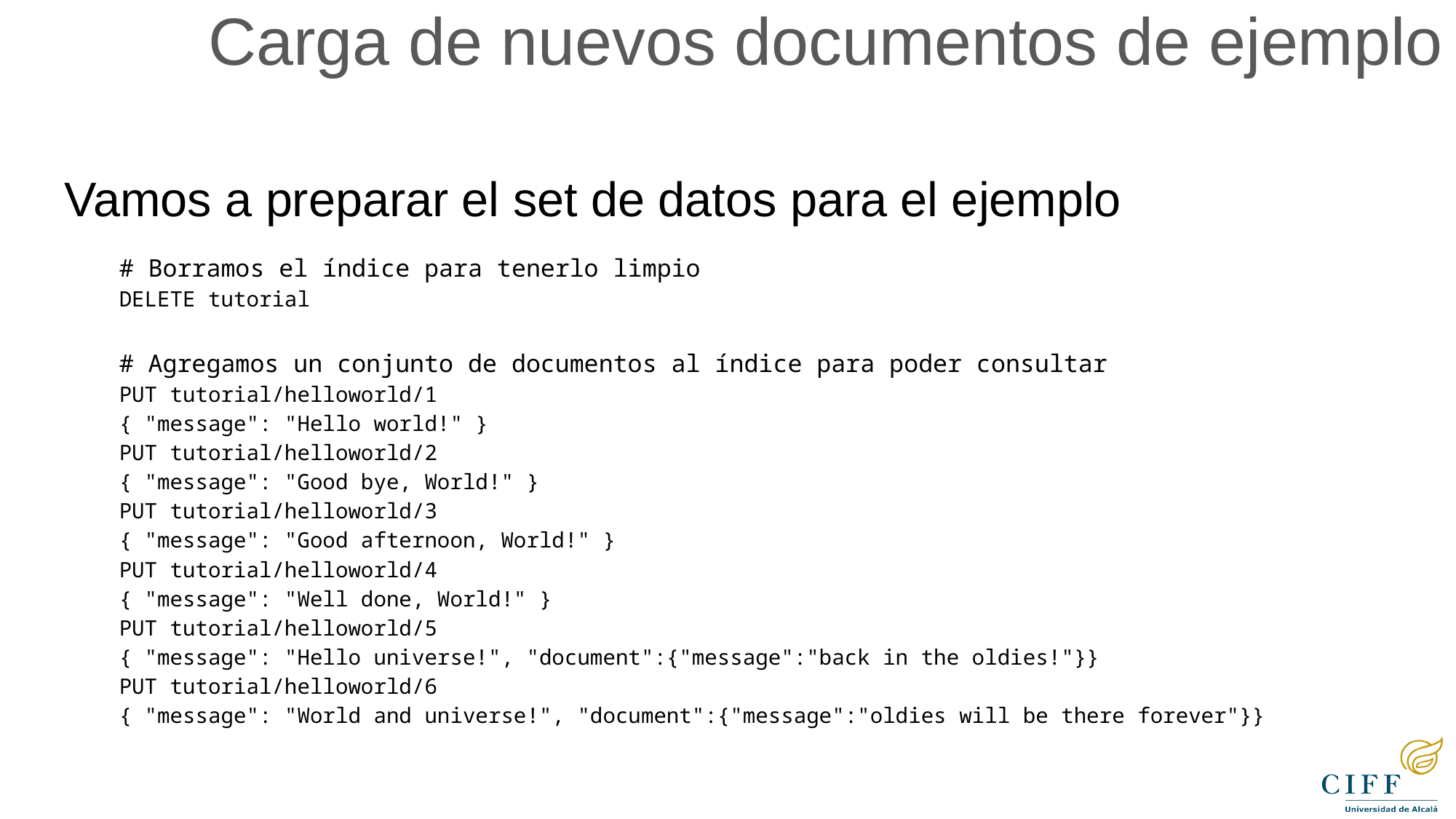

Carga de nuevos documentos de ejemplo
Vamos a preparar el set de datos para el ejemplo

# Borramos el índice para tenerlo limpio
DELETE tutorial

# Agregamos un conjunto de documentos al índice para poder consultar
PUT tutorial/helloworld/1
{ "message": "Hello world!" }
PUT tutorial/helloworld/2
{ "message": "Good bye, World!" }
PUT tutorial/helloworld/3
{ "message": "Good afternoon, World!" }
PUT tutorial/helloworld/4
{ "message": "Well done, World!" }
PUT tutorial/helloworld/5
{ "message": "Hello universe!", "document":{"message":"back in the oldies!"}}
PUT tutorial/helloworld/6
{ "message": "World and universe!", "document":{"message":"oldies will be there forever"}}